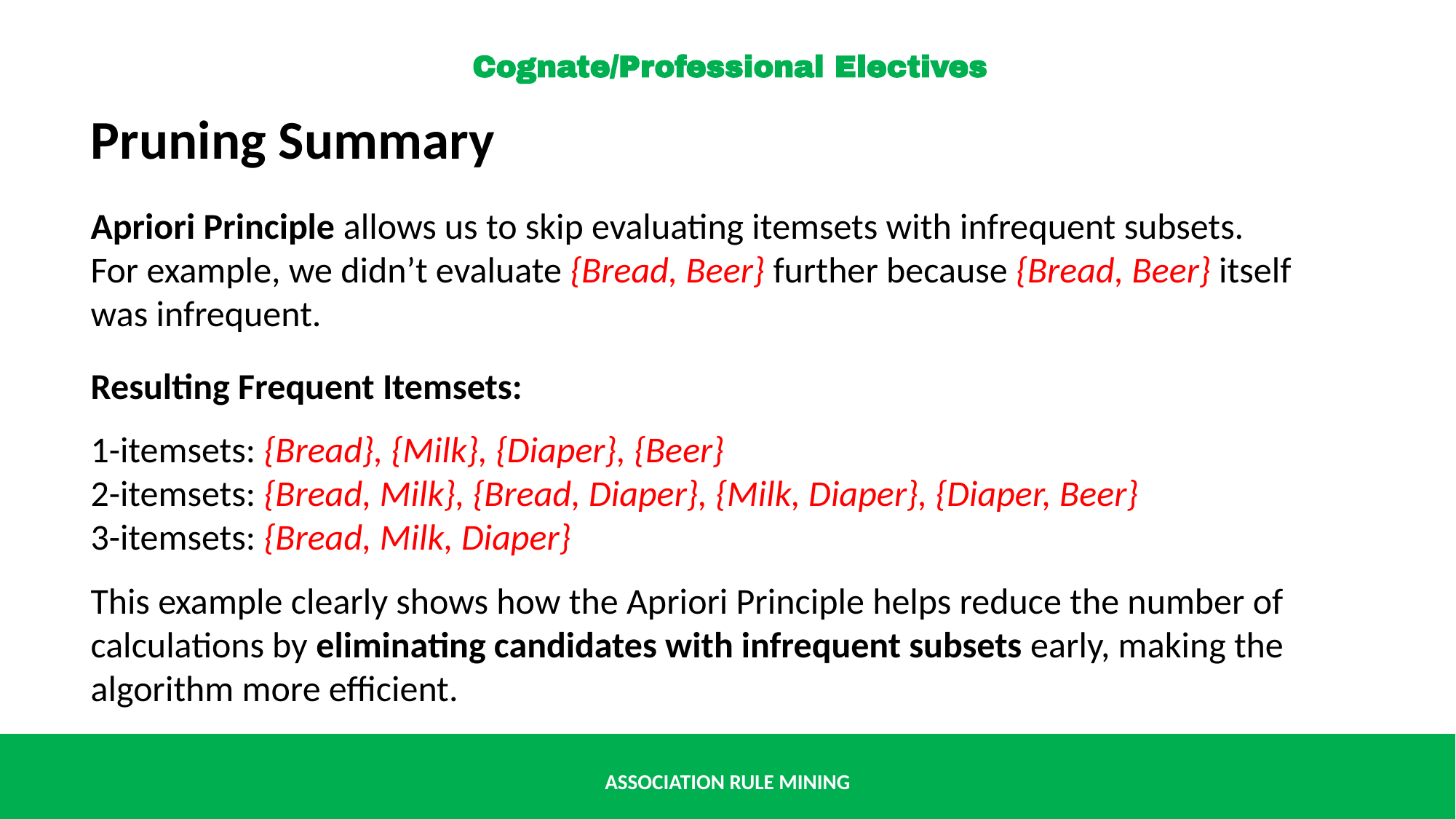

Pruning Summary

Apriori Principle allows us to skip evaluating itemsets with infrequent subsets.
For example, we didn’t evaluate {Bread, Beer} further because {Bread, Beer} itself was infrequent.

Resulting Frequent Itemsets:

1-itemsets: {Bread}, {Milk}, {Diaper}, {Beer}
2-itemsets: {Bread, Milk}, {Bread, Diaper}, {Milk, Diaper}, {Diaper, Beer}
3-itemsets: {Bread, Milk, Diaper}

This example clearly shows how the Apriori Principle helps reduce the number of calculations by eliminating candidates with infrequent subsets early, making the algorithm more efficient.